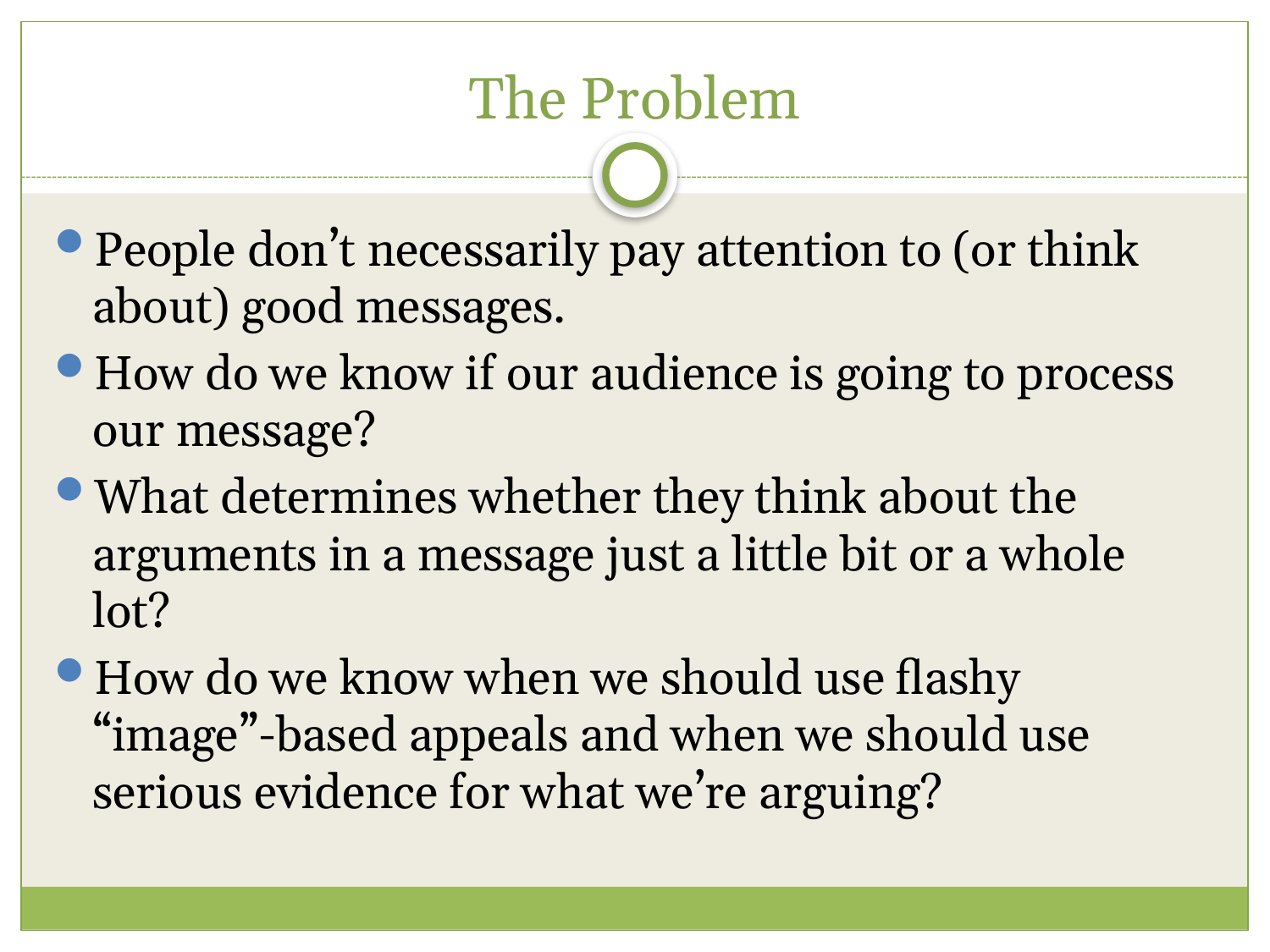

# The Problem
People don’t necessarily pay attention to (or think about) good messages.
How do we know if our audience is going to process our message?
What determines whether they think about the arguments in a message just a little bit or a whole lot?
How do we know when we should use flashy “image”-based appeals and when we should use serious evidence for what we’re arguing?